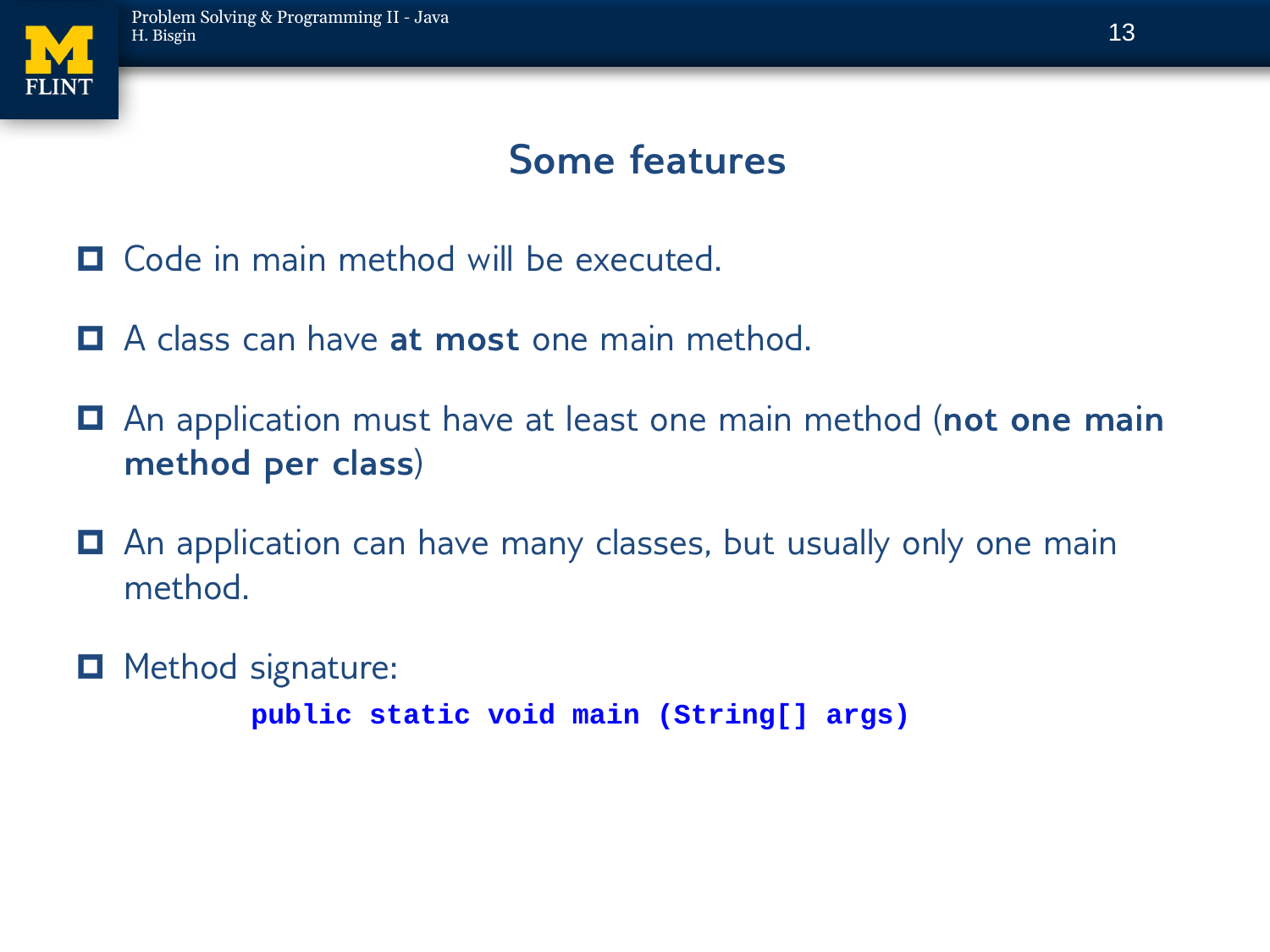

13
# Some features
Code in main method will be executed.
A class can have at most one main method.
An application must have at least one main method (not one main method per class)
An application can have many classes, but usually only one main method.
Method signature:
	public static void main (String[] args)